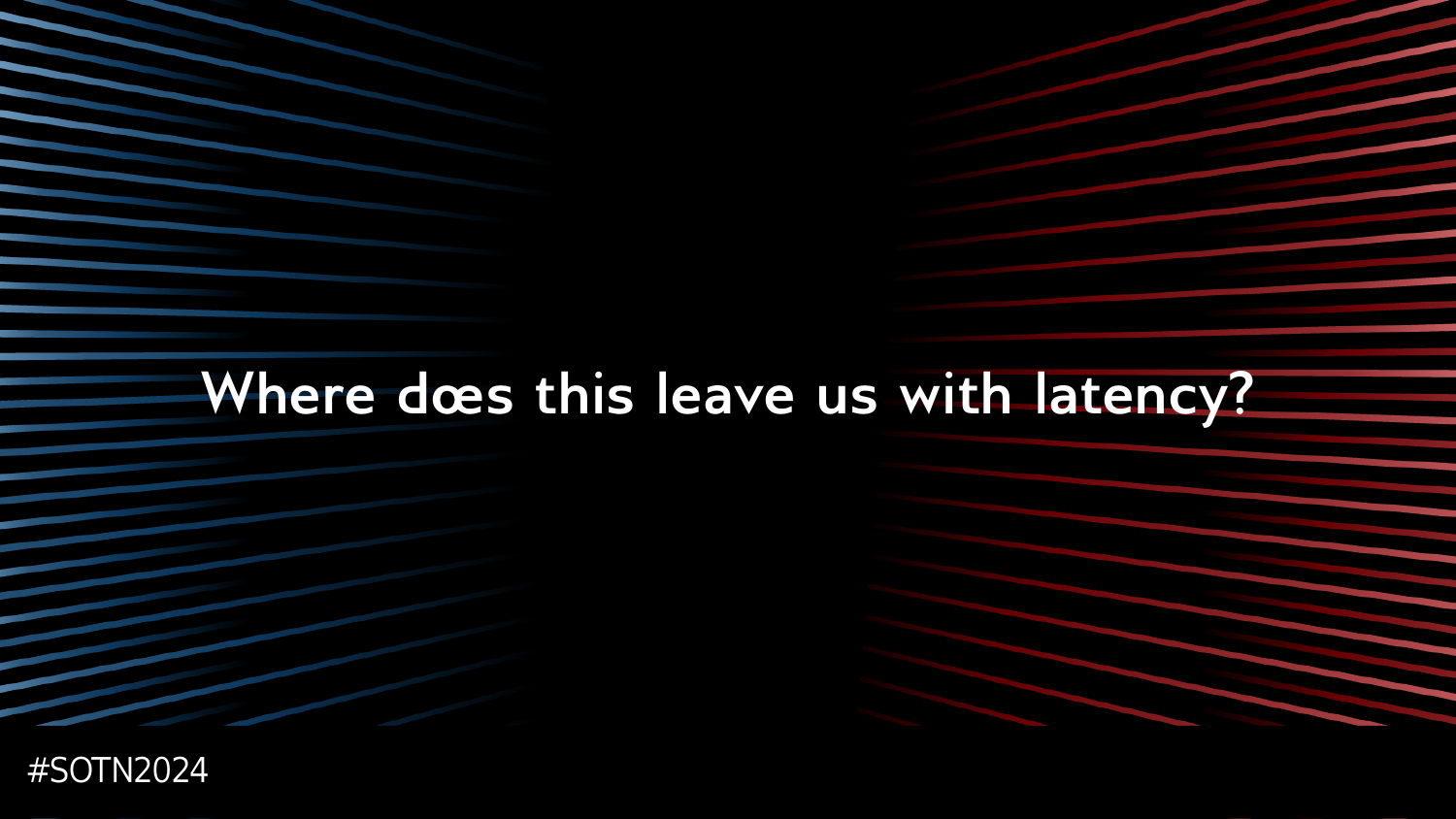

Where does this leave us with latency?